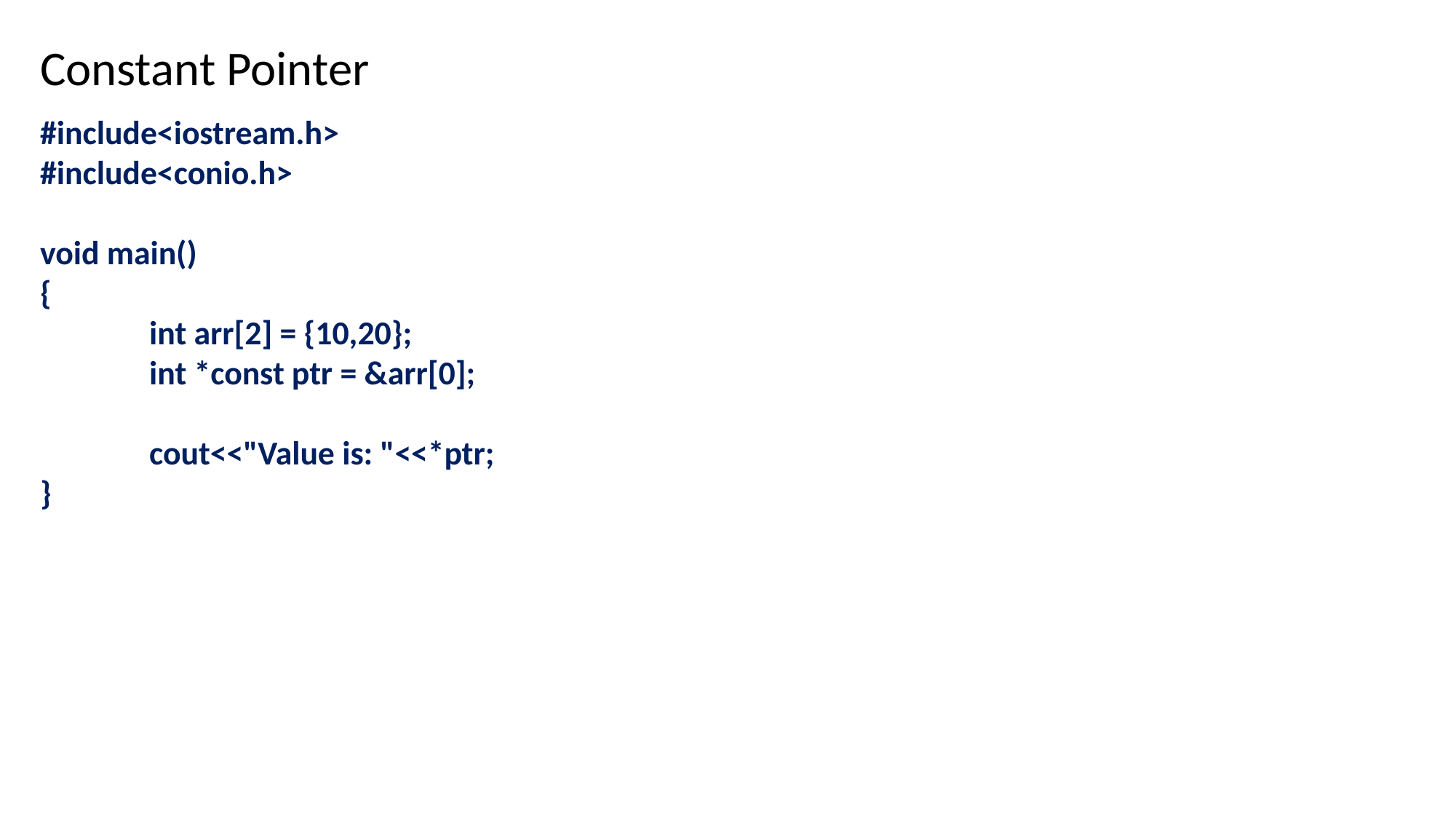

# Constant Pointer
#include<iostream.h>
#include<conio.h>

void main()
{
	int arr[2] = {10,20};
	int *const ptr = &arr[0];

	cout<<"Value is: "<<*ptr;
}